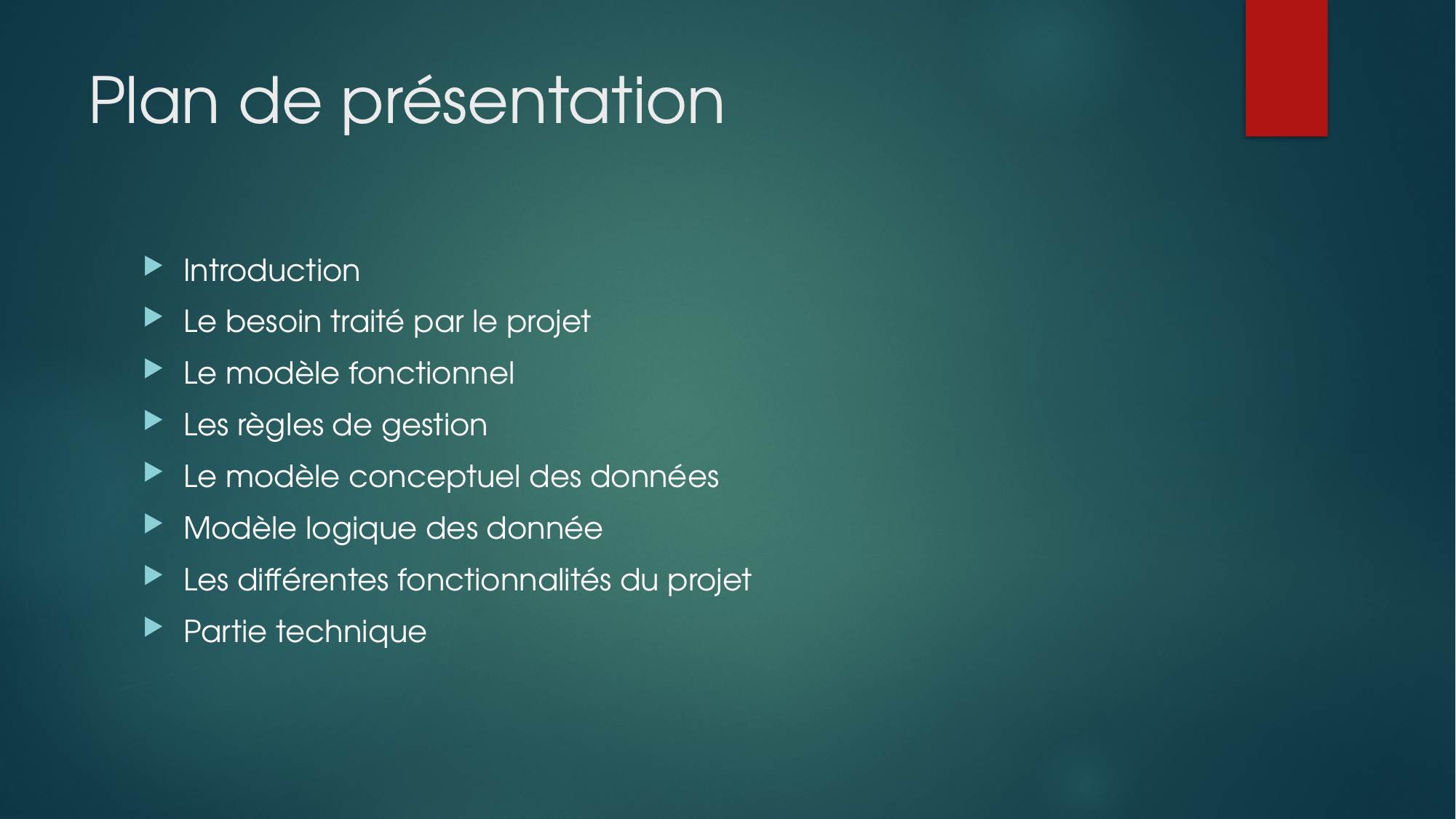

# Plan de présentation
Introduction
Le besoin traité par le projet
Le modèle fonctionnel
Les règles de gestion
Le modèle conceptuel des données
Modèle logique des donnée
Les différentes fonctionnalités du projet
Partie technique